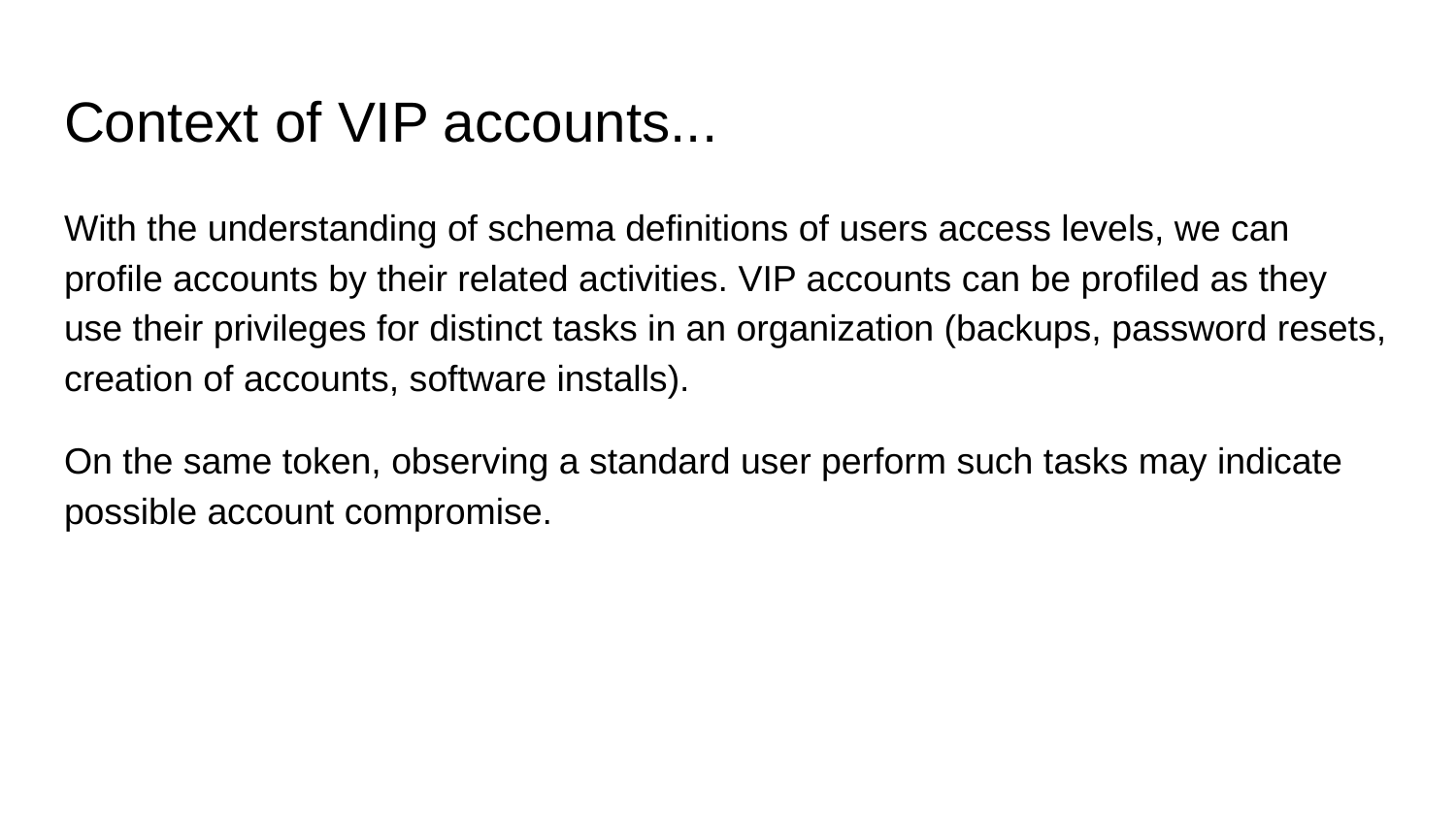

# Context of VIP accounts...
With the understanding of schema definitions of users access levels, we can profile accounts by their related activities. VIP accounts can be profiled as they use their privileges for distinct tasks in an organization (backups, password resets, creation of accounts, software installs).
On the same token, observing a standard user perform such tasks may indicate possible account compromise.